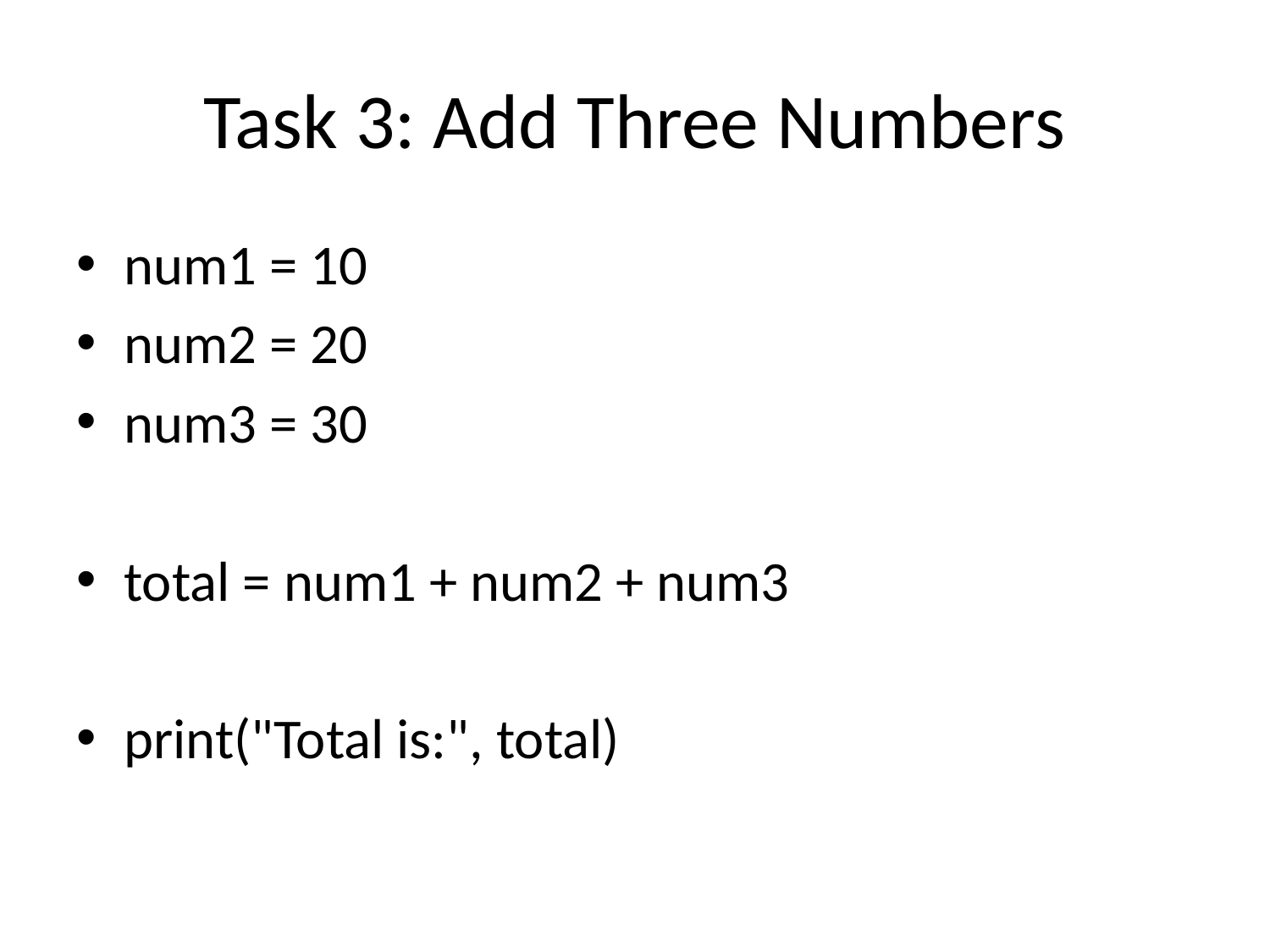

# Task 3: Add Three Numbers
num1 = 10
num2 = 20
num3 = 30

total = num1 + num2 + num3

print("Total is:", total)